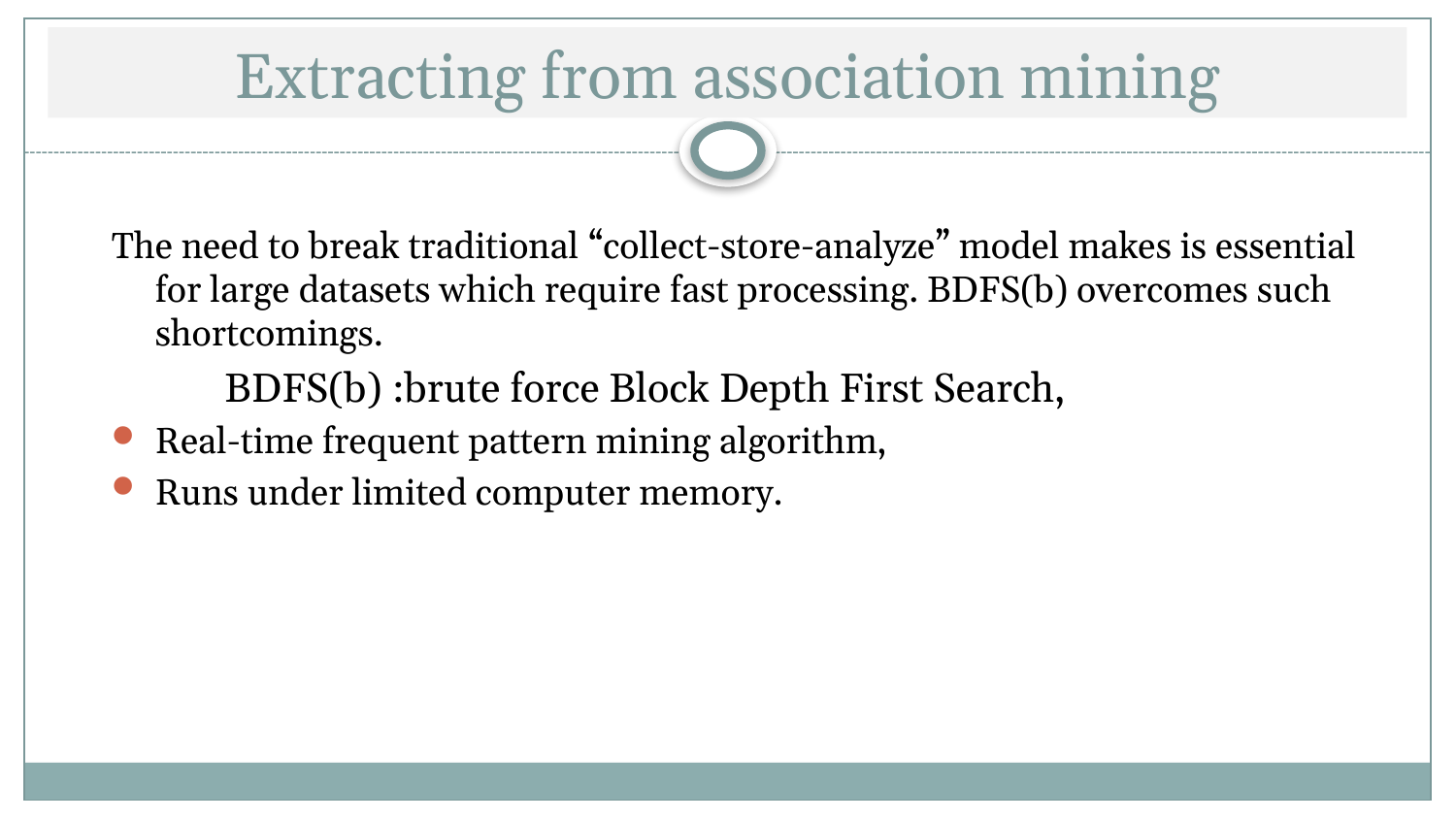

# Extracting from association mining
The need to break traditional “collect-store-analyze” model makes is essential for large datasets which require fast processing. BDFS(b) overcomes such shortcomings.
             BDFS(b) :brute force Block Depth First Search,
Real-time frequent pattern mining algorithm,
Runs under limited computer memory.